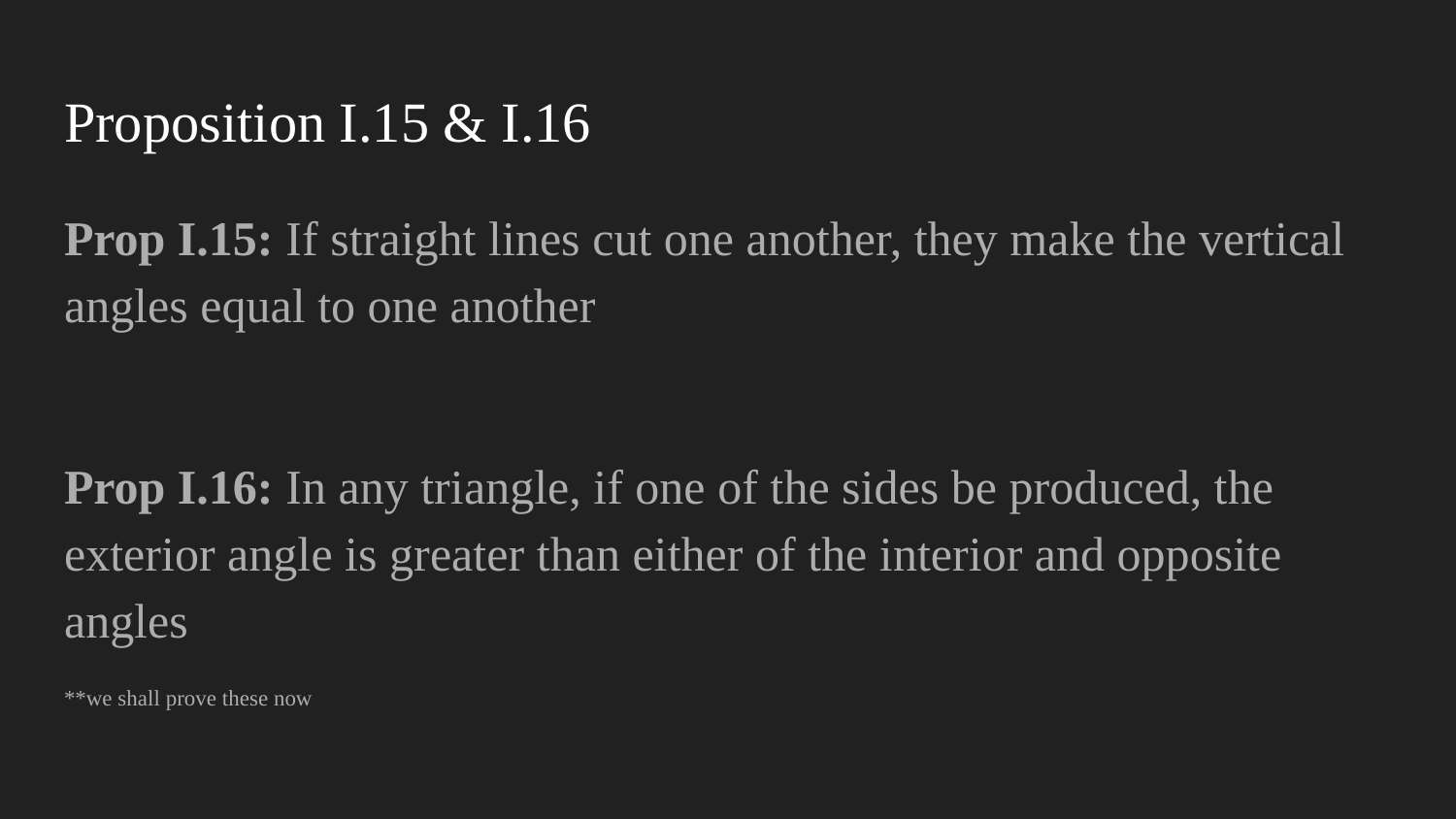

# Proposition I.15 & I.16
Prop I.15: If straight lines cut one another, they make the vertical angles equal to one another

Prop I.16: In any triangle, if one of the sides be produced, the exterior angle is greater than either of the interior and opposite angles
**we shall prove these now